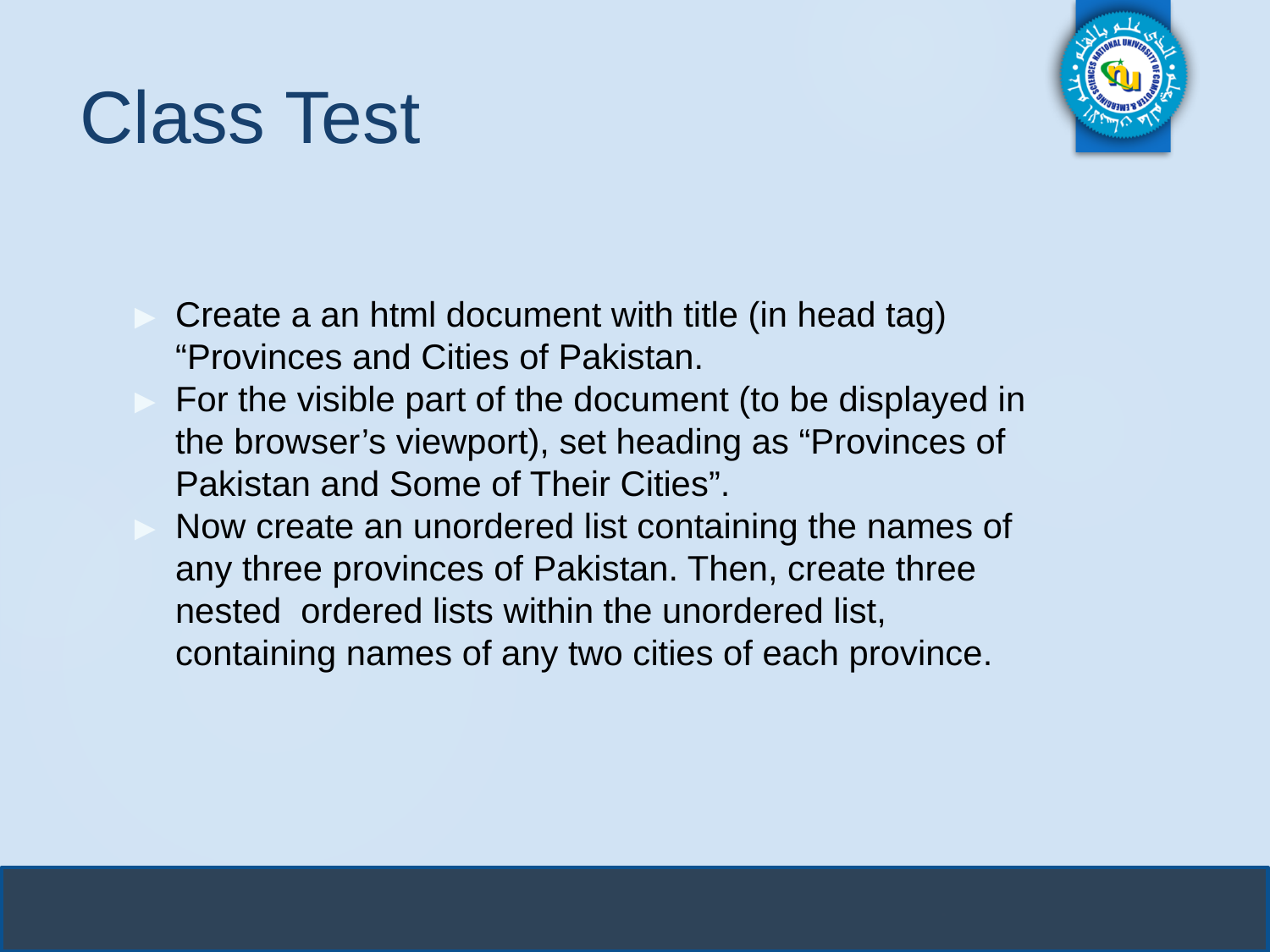

# Class Test
Create a an html document with title (in head tag) “Provinces and Cities of Pakistan.
For the visible part of the document (to be displayed in the browser’s viewport), set heading as “Provinces of Pakistan and Some of Their Cities”.
Now create an unordered list containing the names of any three provinces of Pakistan. Then, create three nested  ordered lists within the unordered list, containing names of any two cities of each province.